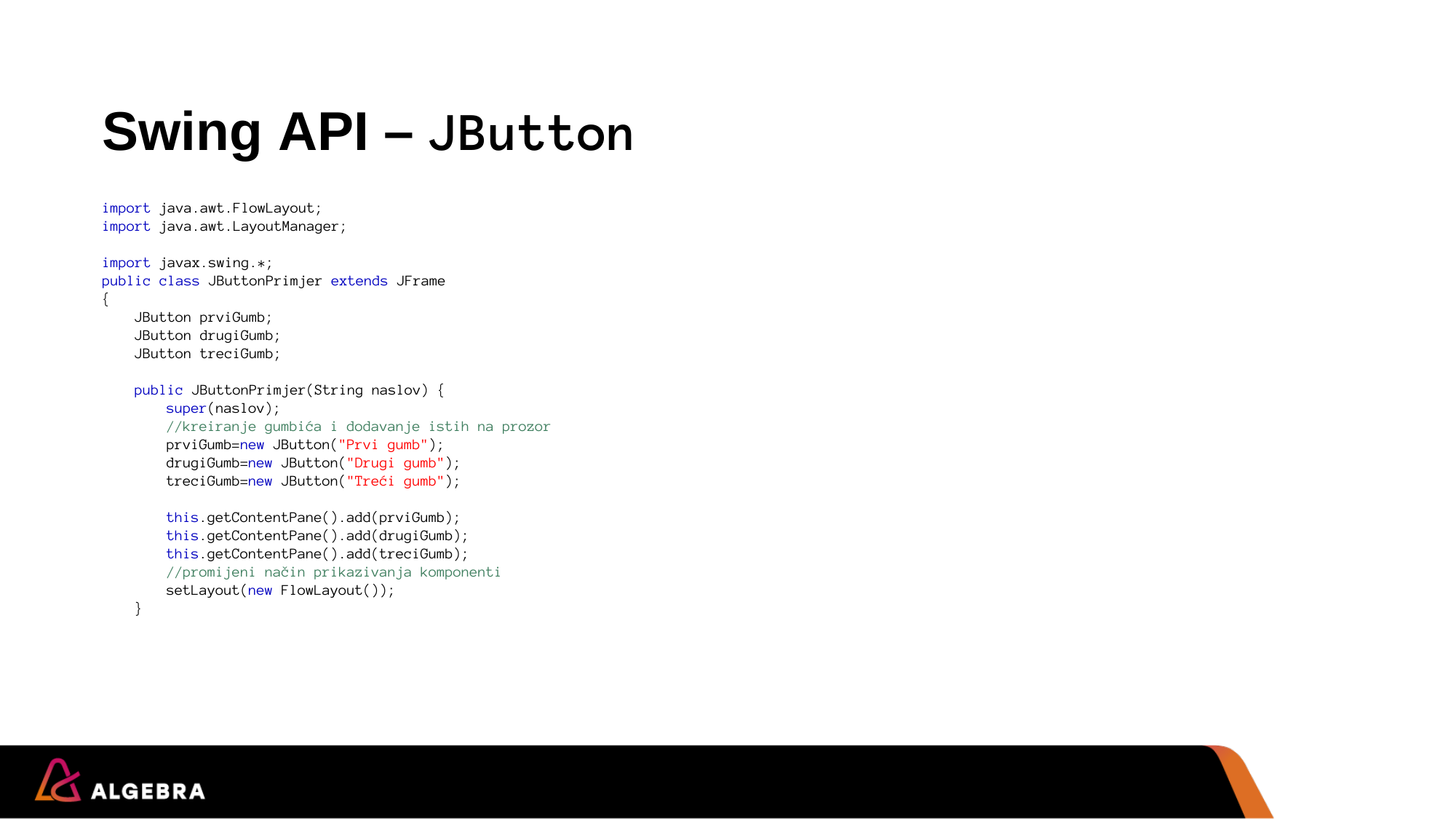

# Swing API – JButton
import java.awt.FlowLayout;
import java.awt.LayoutManager;

import javax.swing.*;
public class JButtonPrimjer extends JFrame
{
	JButton prviGumb;
	JButton drugiGumb;
	JButton treciGumb;

	public JButtonPrimjer(String naslov) {
		super(naslov);
		//kreiranje gumbića i dodavanje istih na prozor
		prviGumb=new JButton("Prvi gumb");
		drugiGumb=new JButton("Drugi gumb");
		treciGumb=new JButton("Treći gumb");

		this.getContentPane().add(prviGumb);
		this.getContentPane().add(drugiGumb);
		this.getContentPane().add(treciGumb);
		//promijeni način prikazivanja komponenti
		setLayout(new FlowLayout());
	}